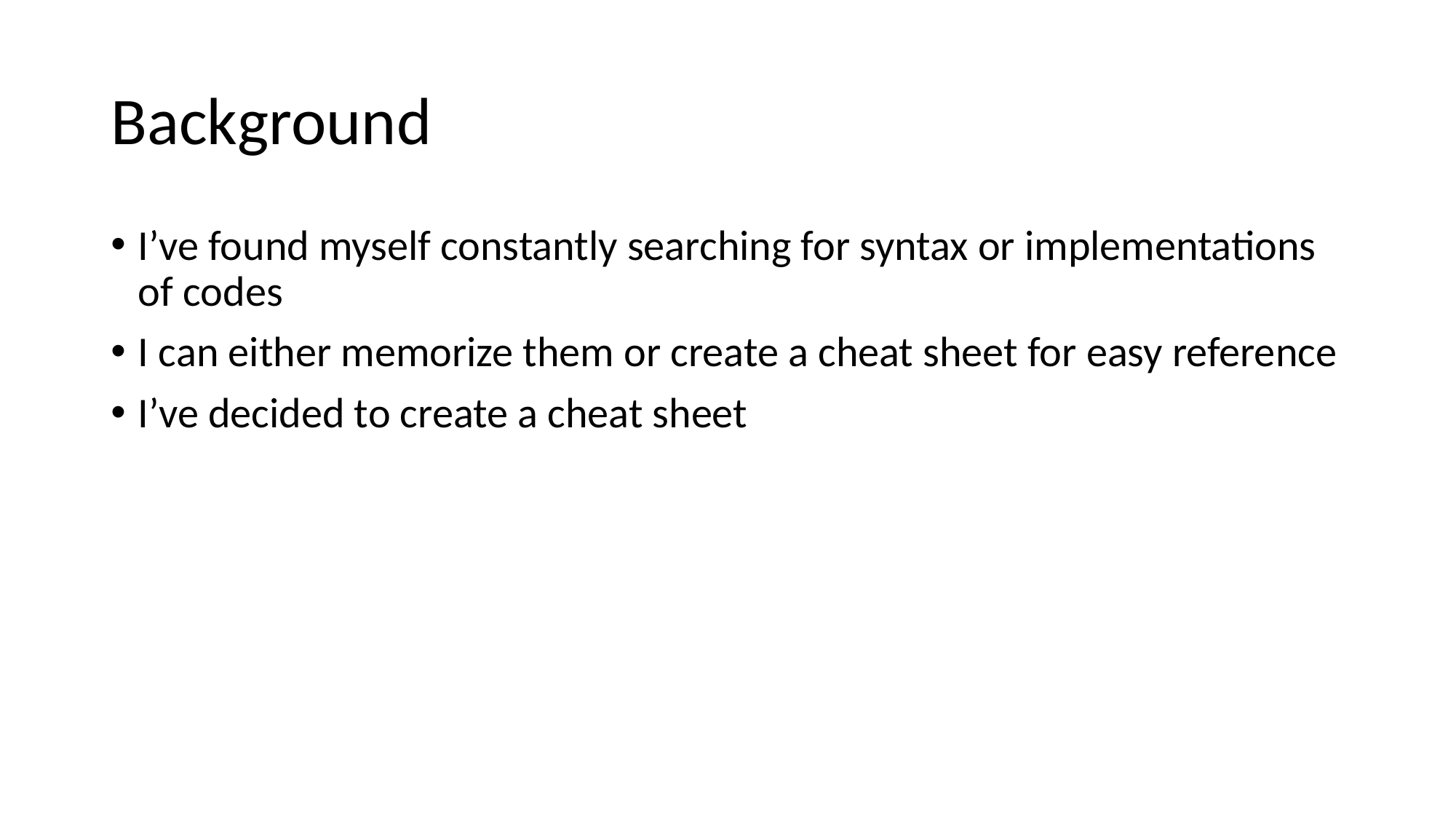

# Background
I’ve found myself constantly searching for syntax or implementations of codes
I can either memorize them or create a cheat sheet for easy reference
I’ve decided to create a cheat sheet